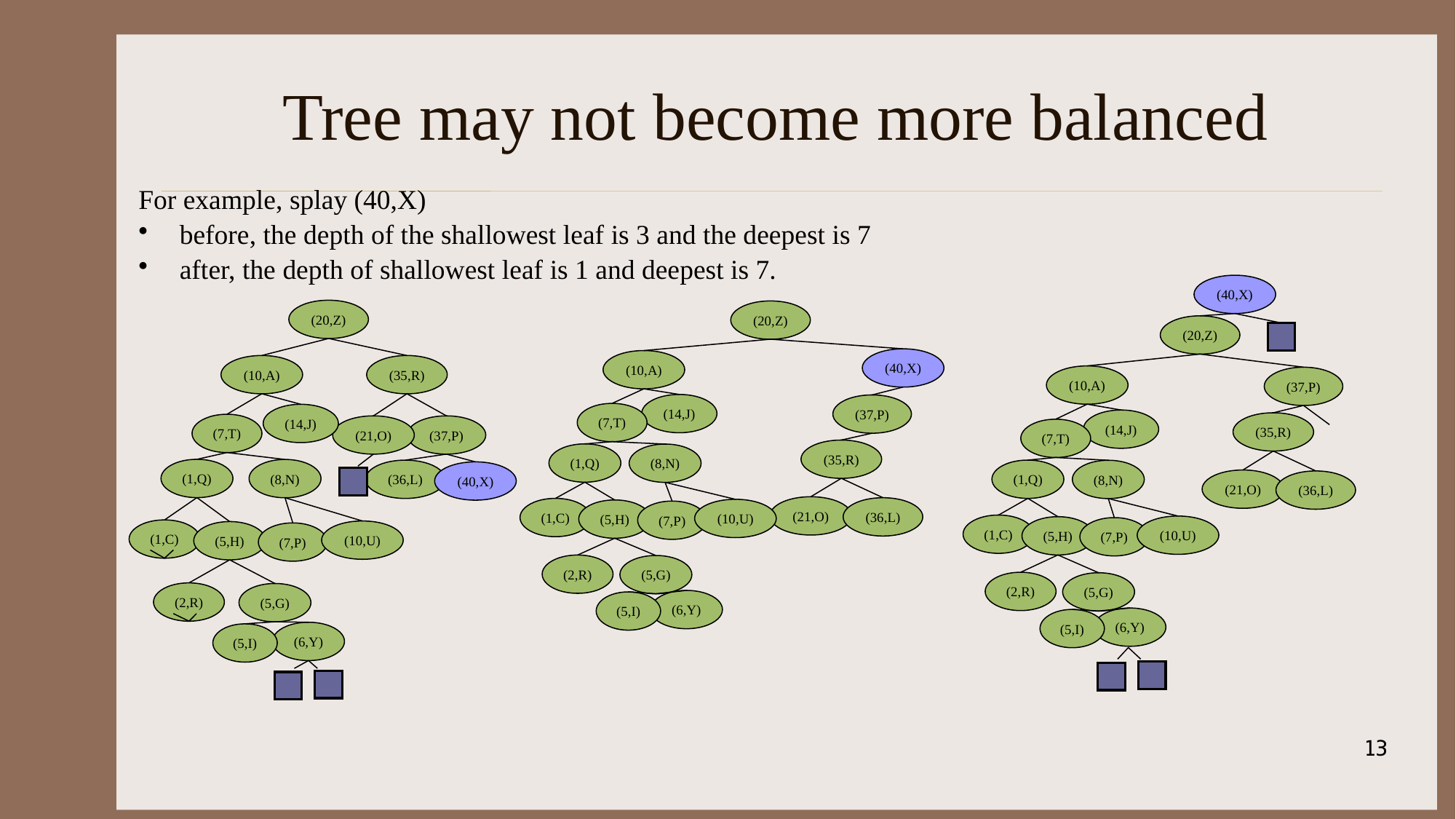

# Tree may not become more balanced
For example, splay (40,X)
before, the depth of the shallowest leaf is 3 and the deepest is 7
after, the depth of shallowest leaf is 1 and deepest is 7.
(40,X)
(20,Z)
(20,Z)
(40,X)
(10,A)
(14,J)
(37,P)
(7,T)
(35,R)
(1,Q)
(8,N)
(21,O)
(36,L)
(1,C)
(10,U)
(5,H)
(7,P)
(2,R)
(5,G)
(6,Y)
(5,I)
(20,Z)

(10,A)
(35,R)
(10,A)
(37,P)
(14,J)
(14,J)
(7,T)
(35,R)
(21,O)
(37,P)
(7,T)
(1,Q)
(8,N)
(36,L)
(1,Q)
(40,X)
(8,N)

(21,O)
(36,L)
(1,C)
(10,U)
(5,H)
(7,P)
(1,C)
(10,U)
(5,H)
(7,P)
(2,R)
(5,G)
(2,R)
(5,G)
(6,Y)
(5,I)
(6,Y)
(5,I)

13